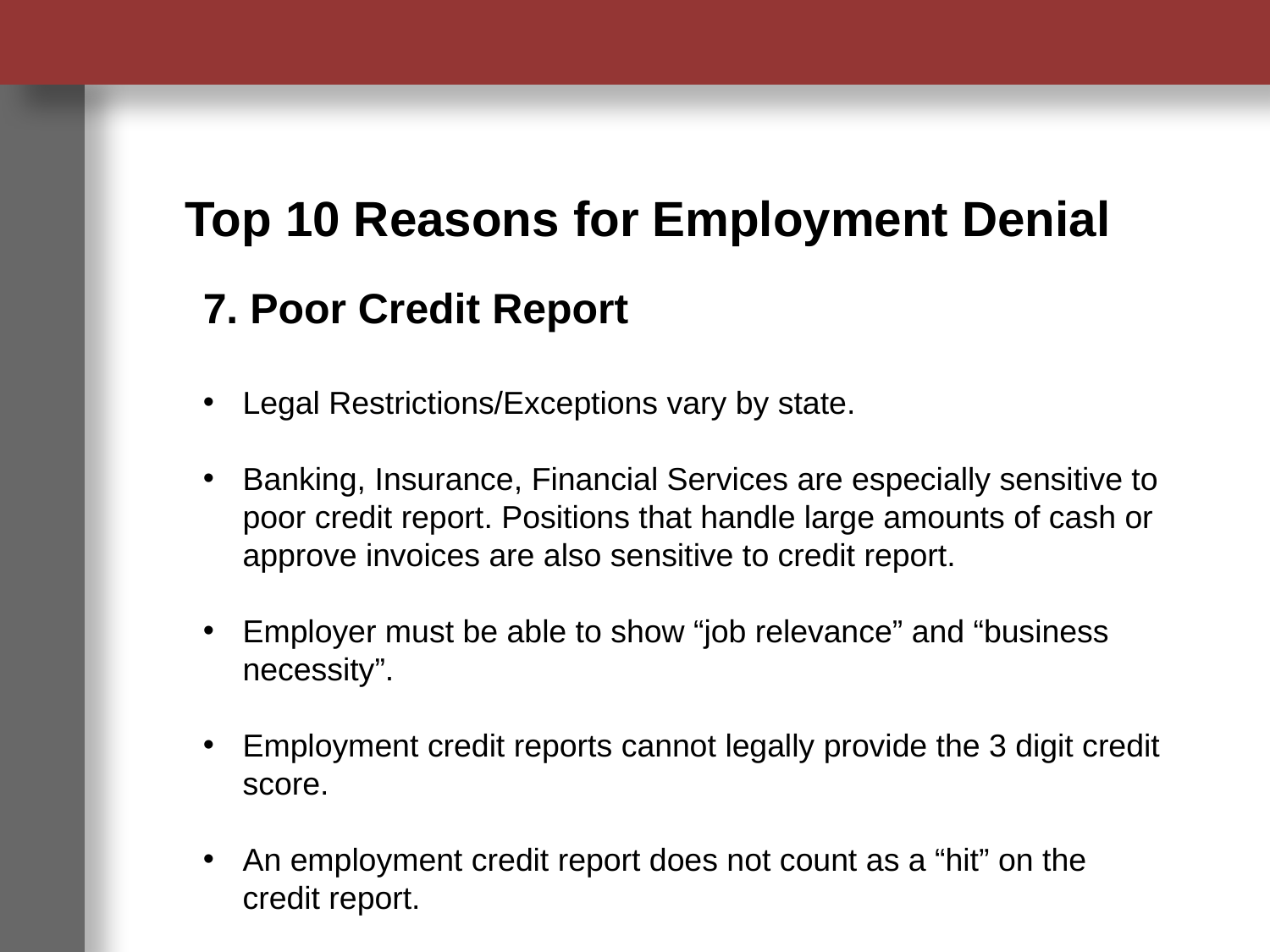

Top 10 Reasons for Employment Denial
7. Poor Credit Report

Legal Restrictions/Exceptions vary by state.

Banking, Insurance, Financial Services are especially sensitive to poor credit report. Positions that handle large amounts of cash or approve invoices are also sensitive to credit report.

Employer must be able to show “job relevance” and “business necessity”.

Employment credit reports cannot legally provide the 3 digit credit score.

An employment credit report does not count as a “hit” on the credit report.